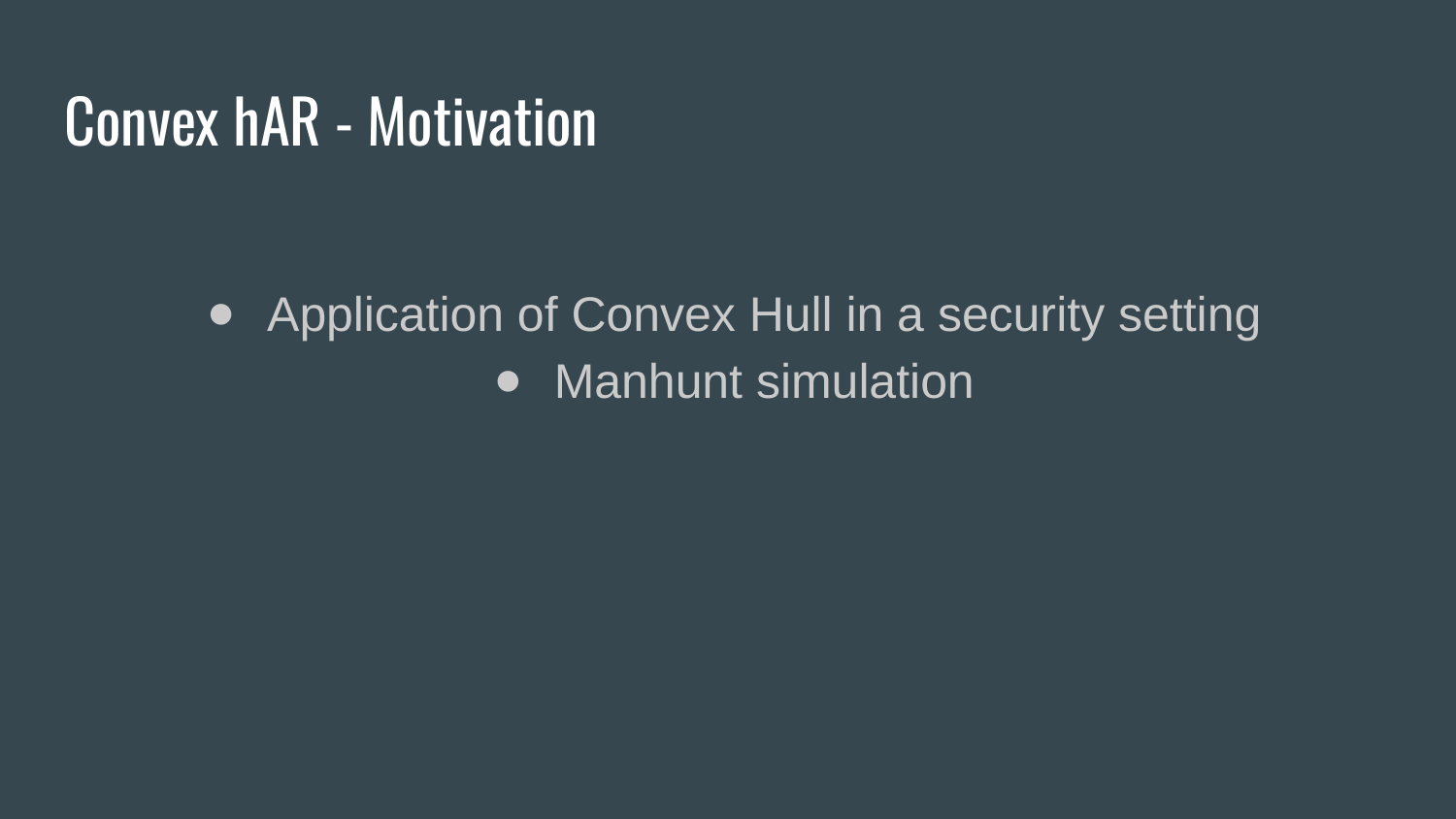

# Convex hAR - Motivation

Application of Convex Hull in a security setting
Manhunt simulation